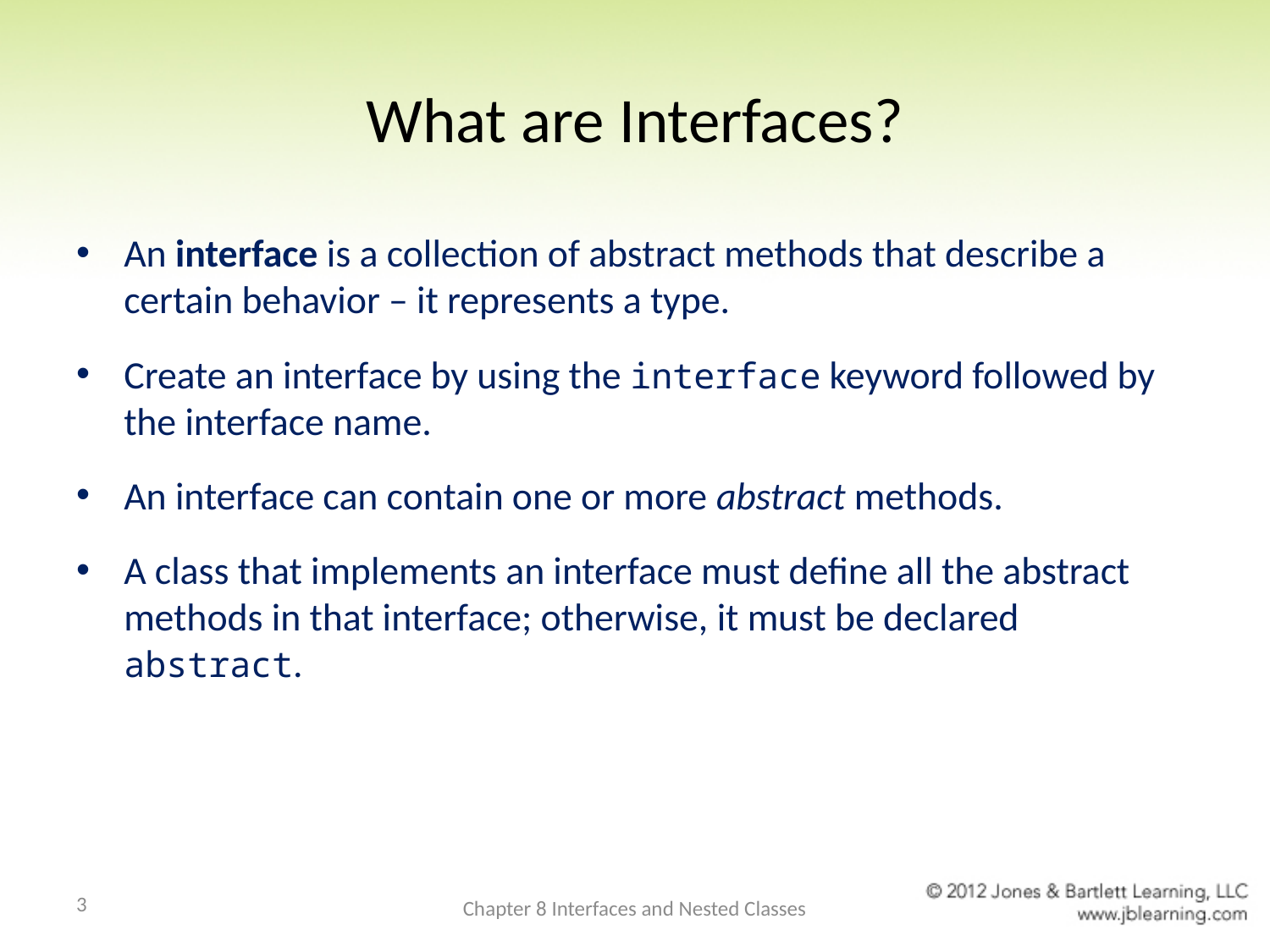

# What are Interfaces?
An interface is a collection of abstract methods that describe a certain behavior – it represents a type.
Create an interface by using the interface keyword followed by the interface name.
An interface can contain one or more abstract methods.
A class that implements an interface must define all the abstract methods in that interface; otherwise, it must be declared abstract.
3
Chapter 8 Interfaces and Nested Classes